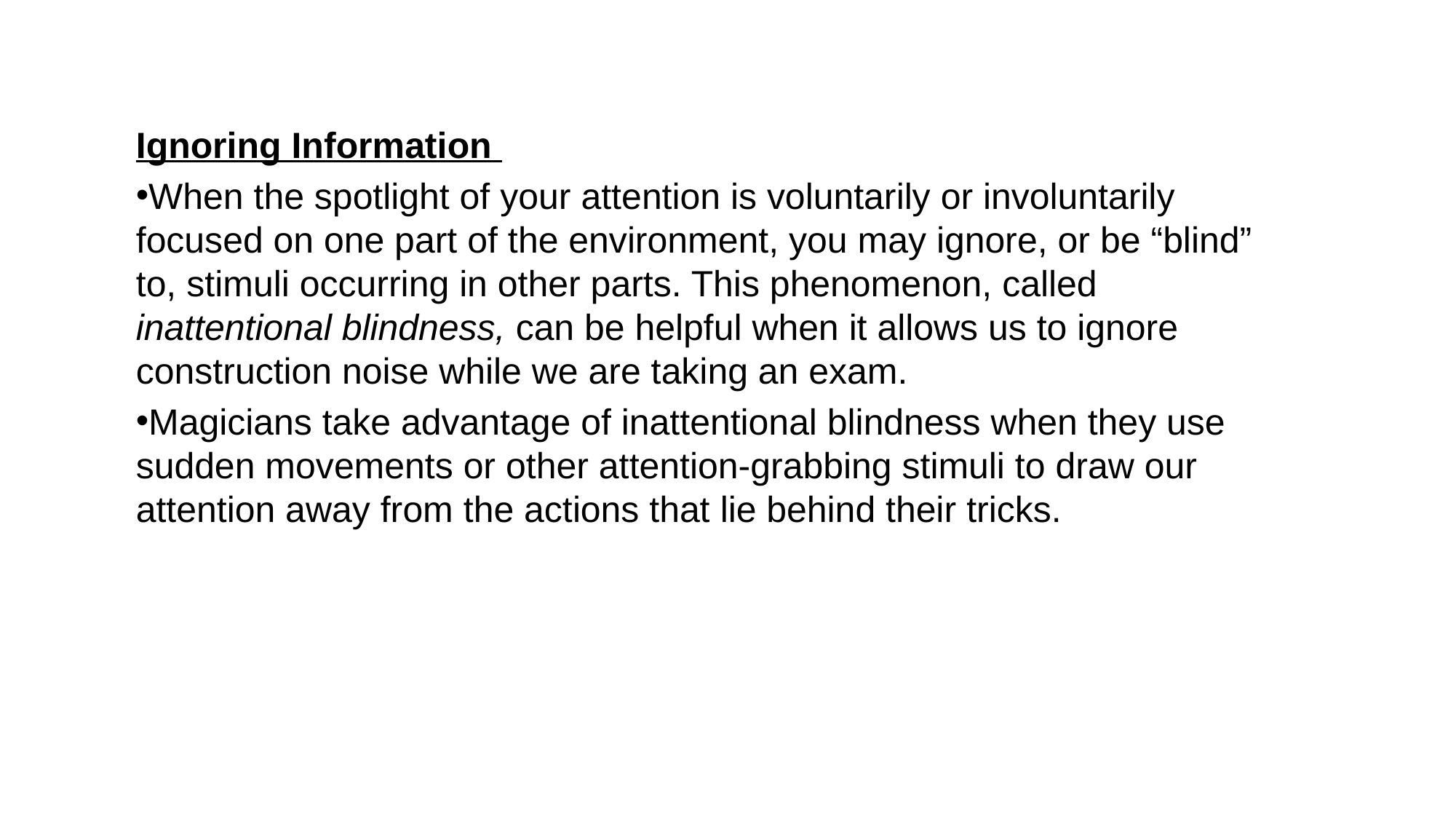

Ignoring Information
When the spotlight of your attention is voluntarily or involuntarily focused on one part of the environment, you may ignore, or be “blind” to, stimuli occurring in other parts. This phenomenon, called inattentional blindness, can be helpful when it allows us to ignore construction noise while we are taking an exam.
Magicians take advantage of inattentional blindness when they use sudden movements or other attention-grabbing stimuli to draw our attention away from the actions that lie behind their tricks.